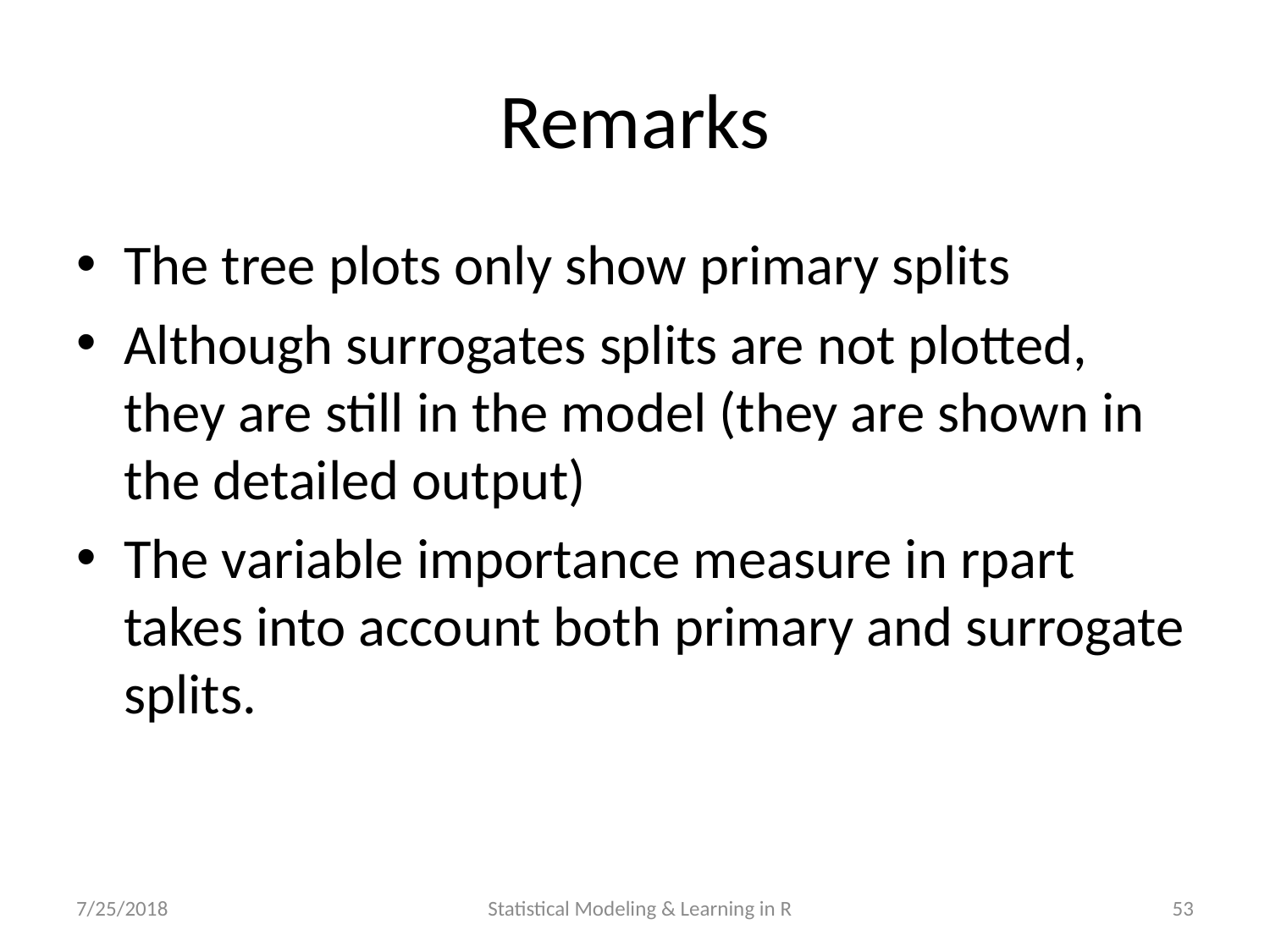

# Remarks
The tree plots only show primary splits
Although surrogates splits are not plotted, they are still in the model (they are shown in the detailed output)
The variable importance measure in rpart takes into account both primary and surrogate splits.
7/25/2018
Statistical Modeling & Learning in R
53